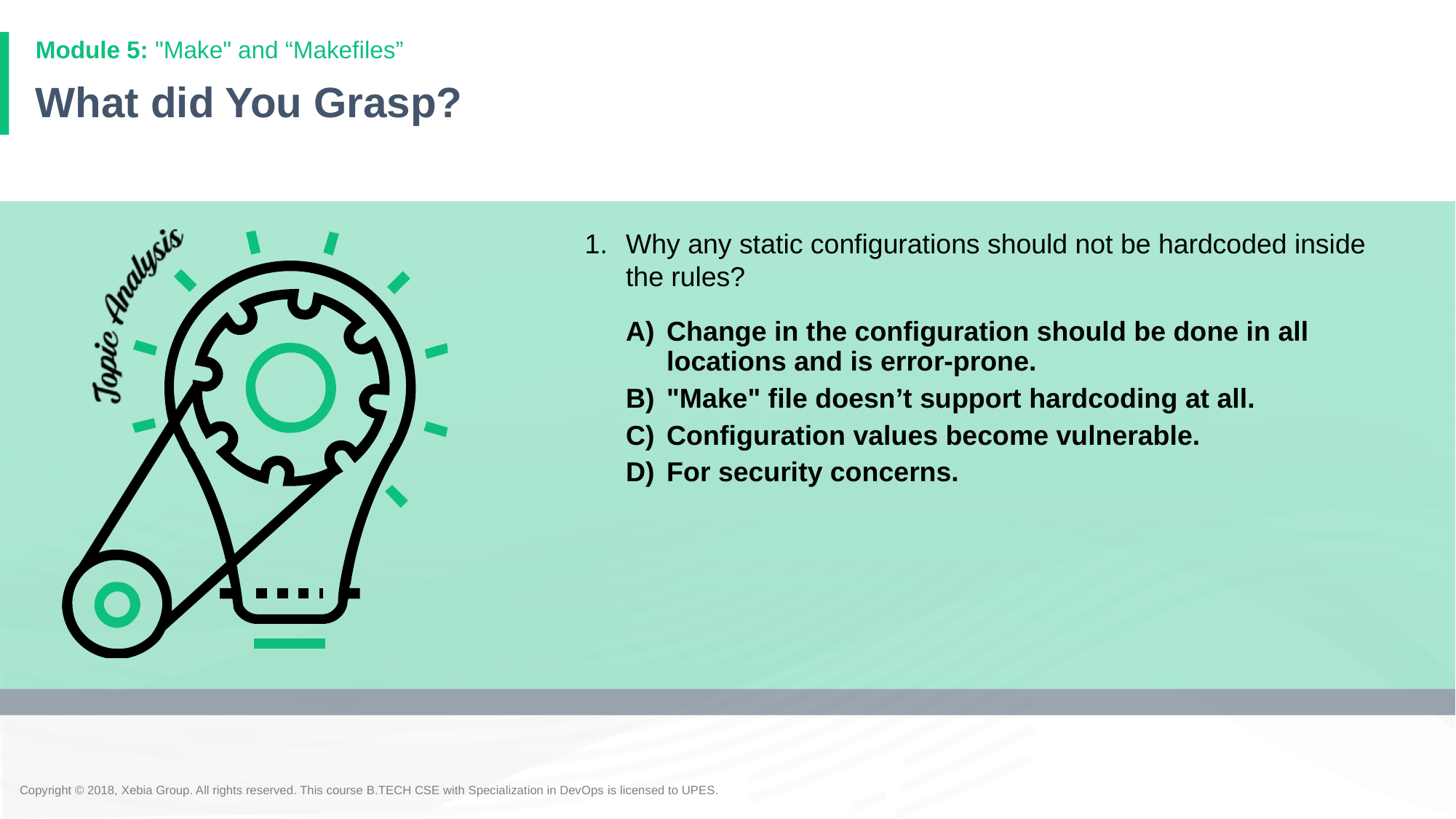

Module 5: "Make" and “Makefiles”
# What did You Grasp?
Why any static configurations should not be hardcoded inside the rules?
Change in the configuration should be done in all locations and is error-prone.
"Make" file doesn’t support hardcoding at all.
Configuration values become vulnerable.
For security concerns.